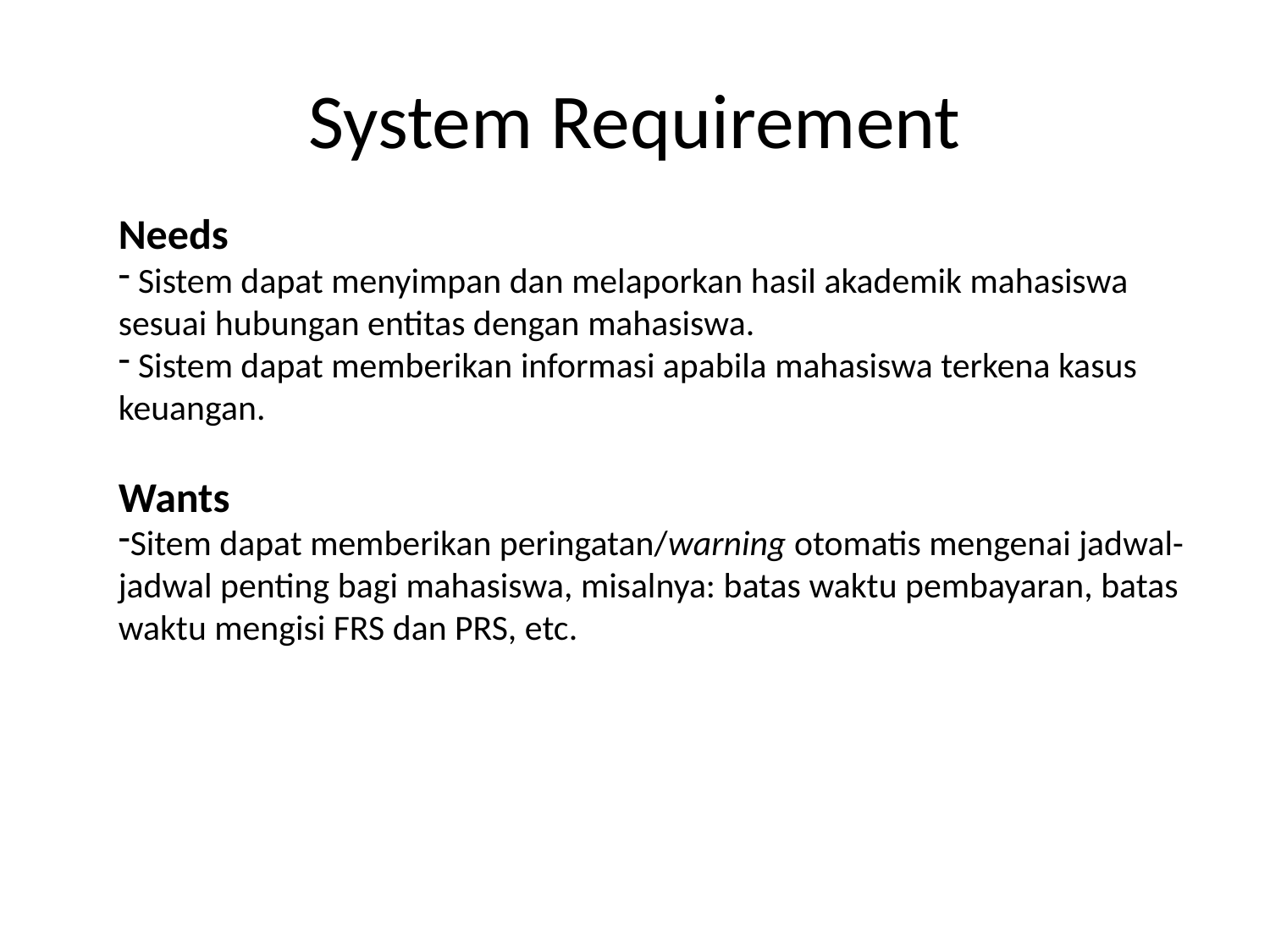

# System Requirement
Needs
 Sistem dapat menyimpan dan melaporkan hasil akademik mahasiswa sesuai hubungan entitas dengan mahasiswa.
 Sistem dapat memberikan informasi apabila mahasiswa terkena kasus keuangan.

Wants
Sitem dapat memberikan peringatan/warning otomatis mengenai jadwal-jadwal penting bagi mahasiswa, misalnya: batas waktu pembayaran, batas waktu mengisi FRS dan PRS, etc.